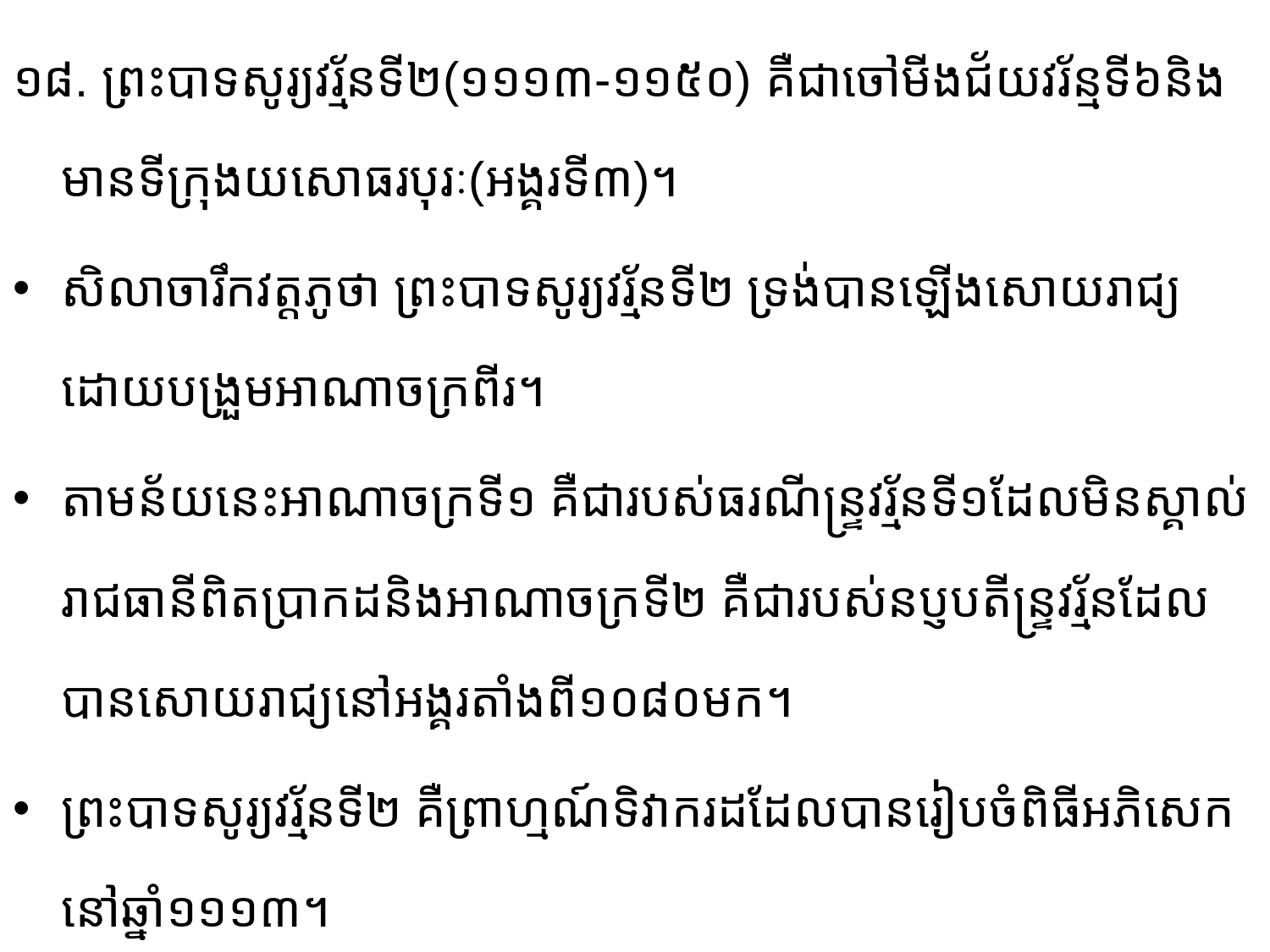

១៨. ព្រះបាទសូរ្យវរ្ម័នទី២(១១១៣-១១៥០) គឺជាចៅមីងជ័យវរ័ន្មទី៦និងមានទីក្រុង​យសោធរបុរៈ(អង្គរ​ទី៣)​​។
សិលាចារឹកវត្តភូថា ព្រះបាទសូរ្យវរ្ម័នទី២ ទ្រង់បានឡើងសោយរាជ្យដោយបង្រួមអាណាចក្រពីរ។
តាម​ន័យ​នេះអាណាចក្រទី១ គឺជារបស់ធរណីន្រ្ទវរ្ម័នទី១ដែលមិនស្គាល់រាជធានីពិតប្រាកដនិង​អាណាចក្រទី២​ គឺជា​របស់នប្ញបតីន្រ្ទវរ្ម័នដែលបានសោយរាជ្យនៅអង្គរតាំងពី១០៨០មក។
ព្រះបាទសូរ្យវរ្ម័នទី២ គឺព្រាហ្មណ៍​ទិវាក​រ​ដដែលបាន​រៀបចំពិធីអភិសេកនៅឆ្នាំ១១១៣។